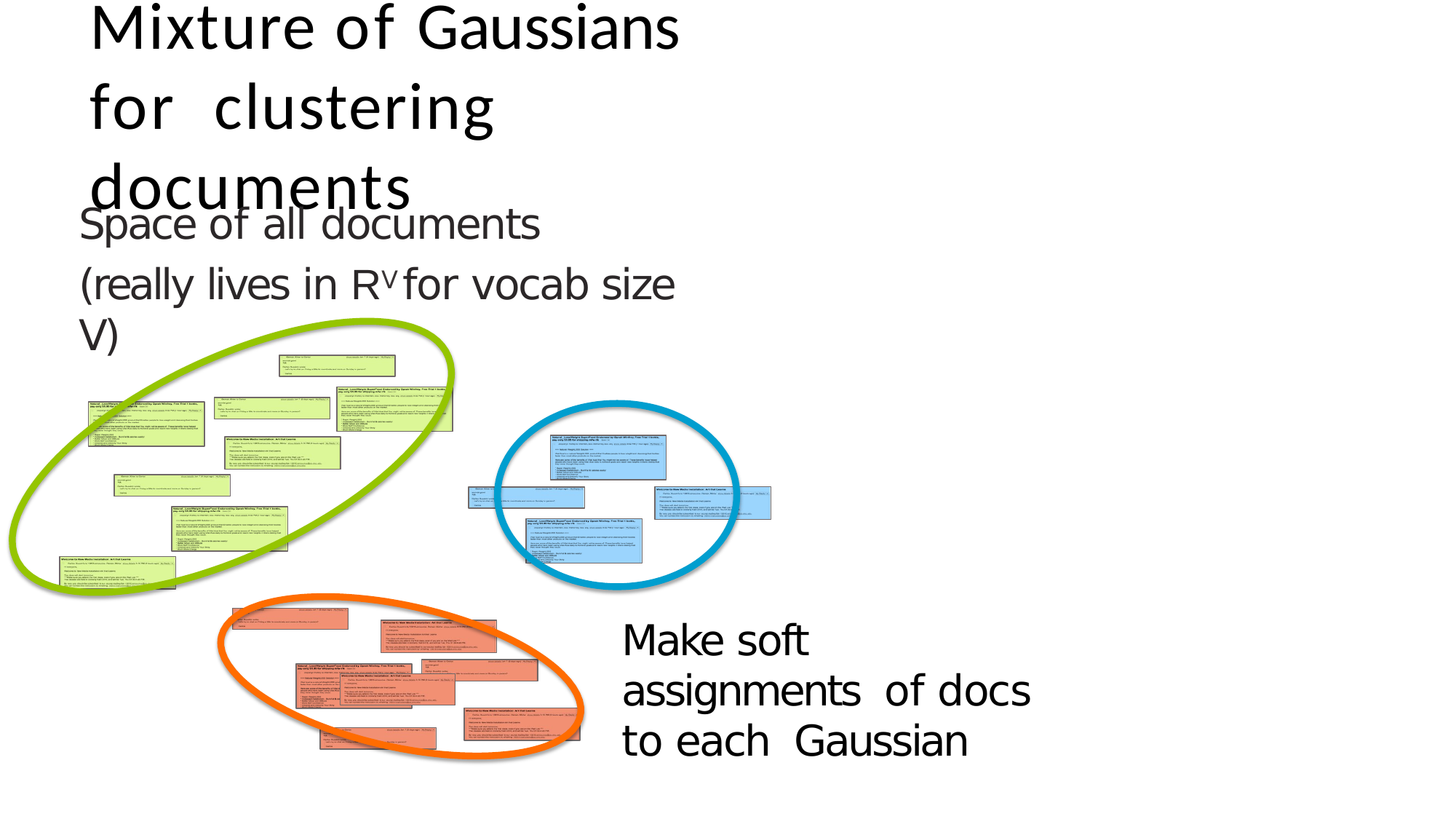

# Mixture of Gaussians for  clustering documents
Space of all documents
(really lives in RV for vocab size V)

Make soft assignments  of docs to each  Gaussian